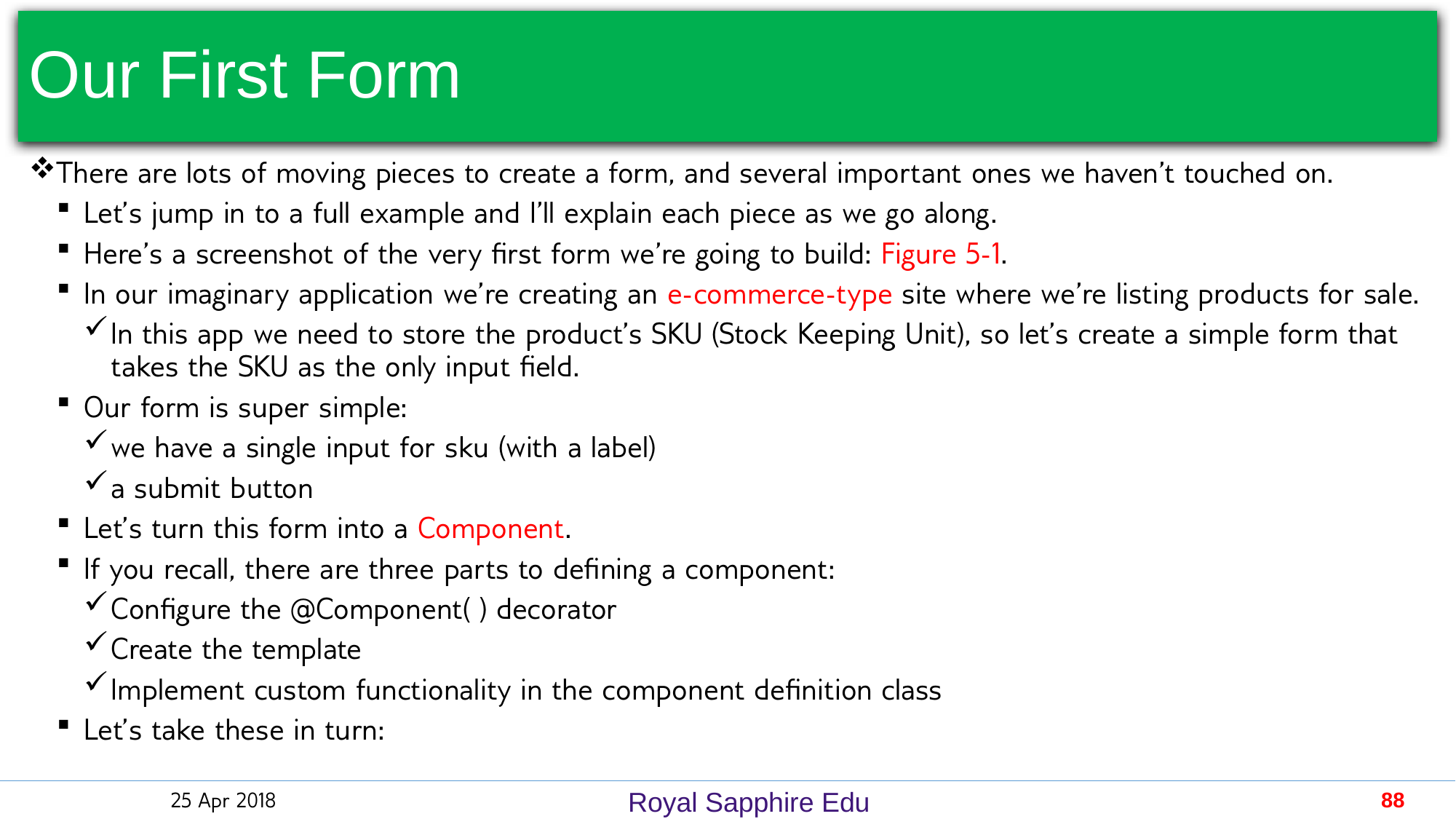

# Our First Form
There are lots of moving pieces to create a form, and several important ones we haven’t touched on.
Let’s jump in to a full example and I’ll explain each piece as we go along.
Here’s a screenshot of the very first form we’re going to build: Figure 5-1.
In our imaginary application we’re creating an e-commerce-type site where we’re listing products for sale.
In this app we need to store the product’s SKU (Stock Keeping Unit), so let’s create a simple form that takes the SKU as the only input field.
Our form is super simple:
we have a single input for sku (with a label)
a submit button
Let’s turn this form into a Component.
If you recall, there are three parts to defining a component:
Configure the @Component( ) decorator
Create the template
Implement custom functionality in the component definition class
Let’s take these in turn:
25 Apr 2018
88